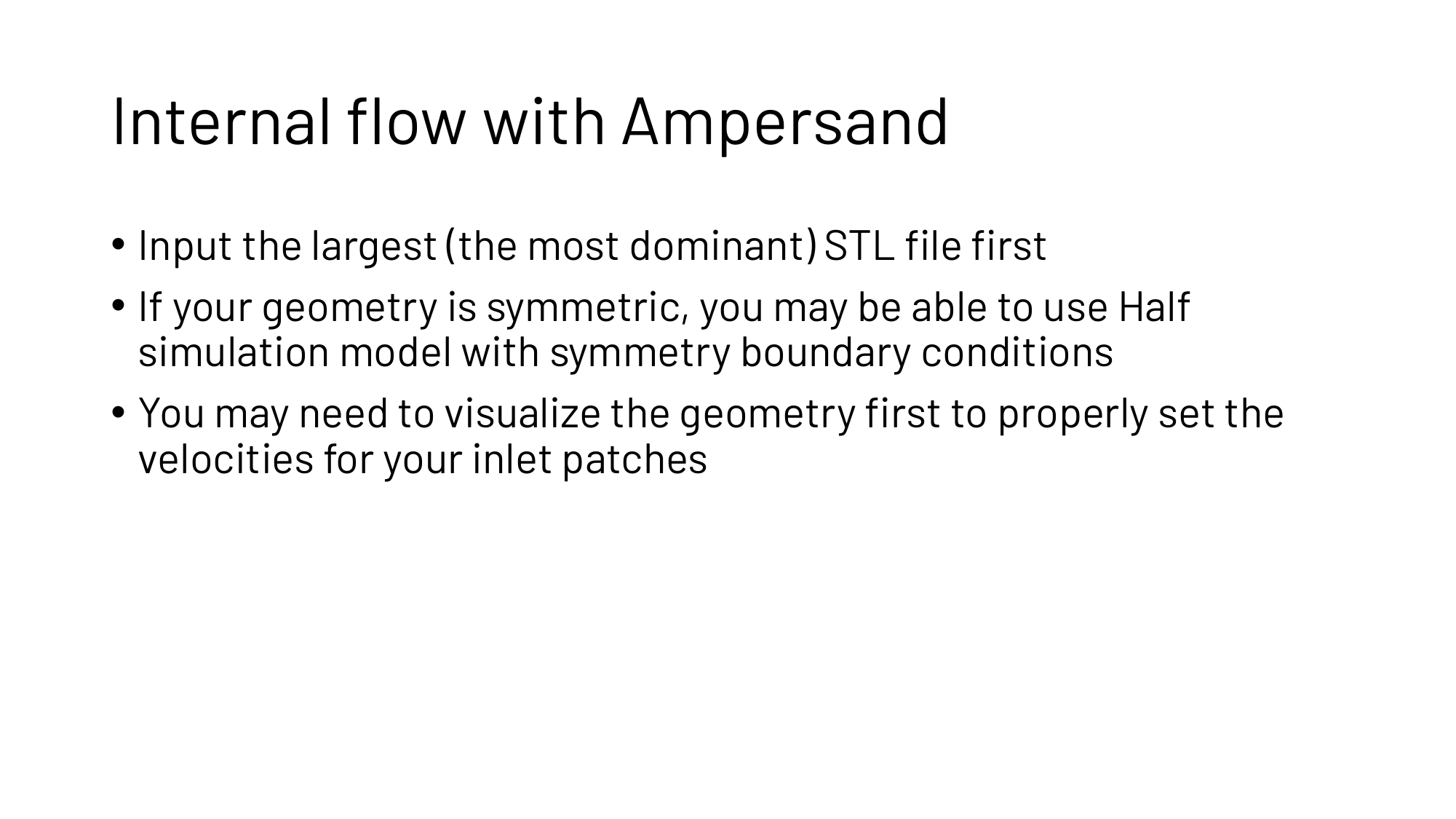

# Internal flow with Ampersand
Input the largest (the most dominant) STL file first
If your geometry is symmetric, you may be able to use Half simulation model with symmetry boundary conditions
You may need to visualize the geometry first to properly set the velocities for your inlet patches